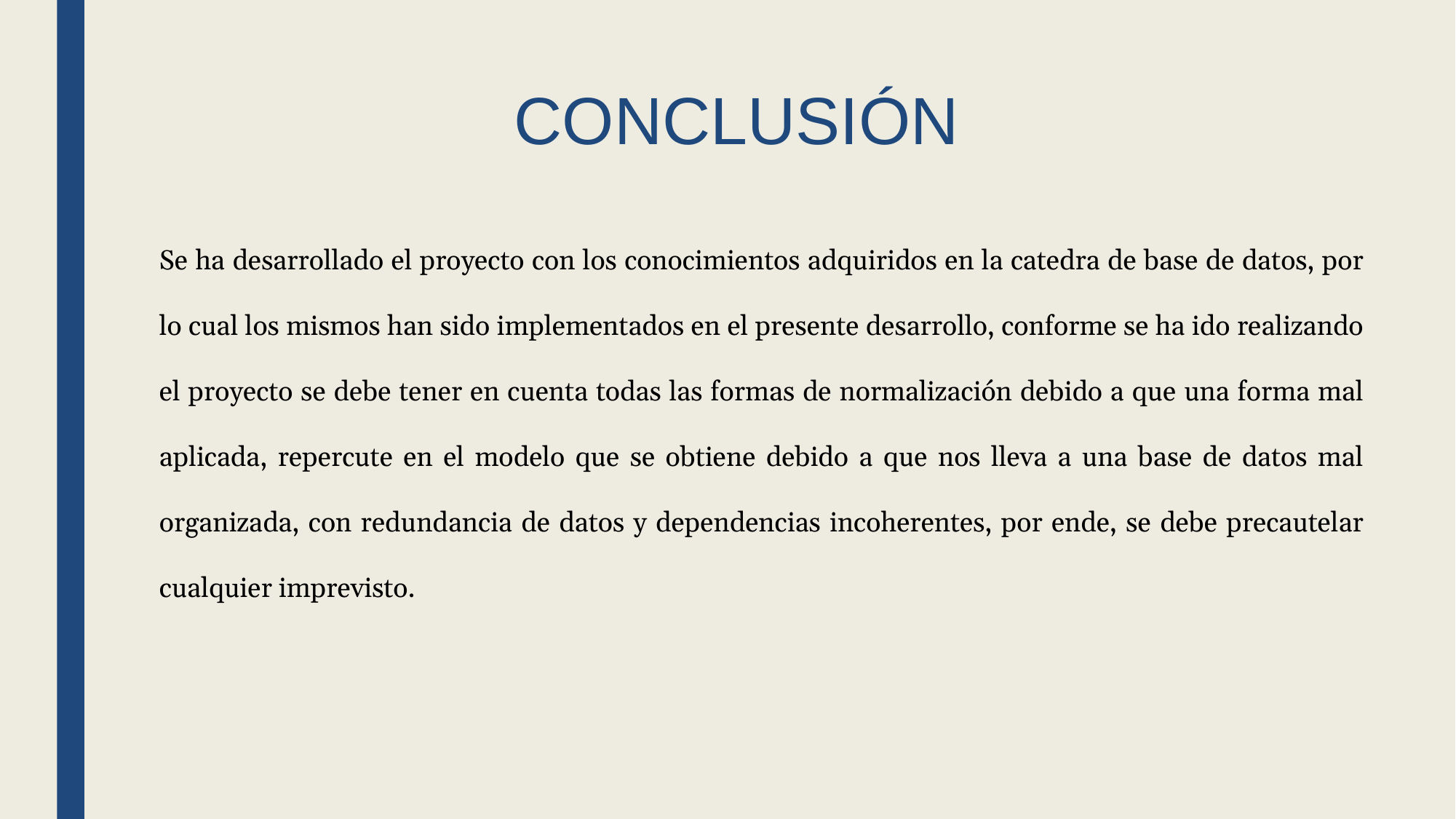

# CONCLUSIÓN
Se ha desarrollado el proyecto con los conocimientos adquiridos en la catedra de base de datos, por lo cual los mismos han sido implementados en el presente desarrollo, conforme se ha ido realizando el proyecto se debe tener en cuenta todas las formas de normalización debido a que una forma mal aplicada, repercute en el modelo que se obtiene debido a que nos lleva a una base de datos mal organizada, con redundancia de datos y dependencias incoherentes, por ende, se debe precautelar cualquier imprevisto.